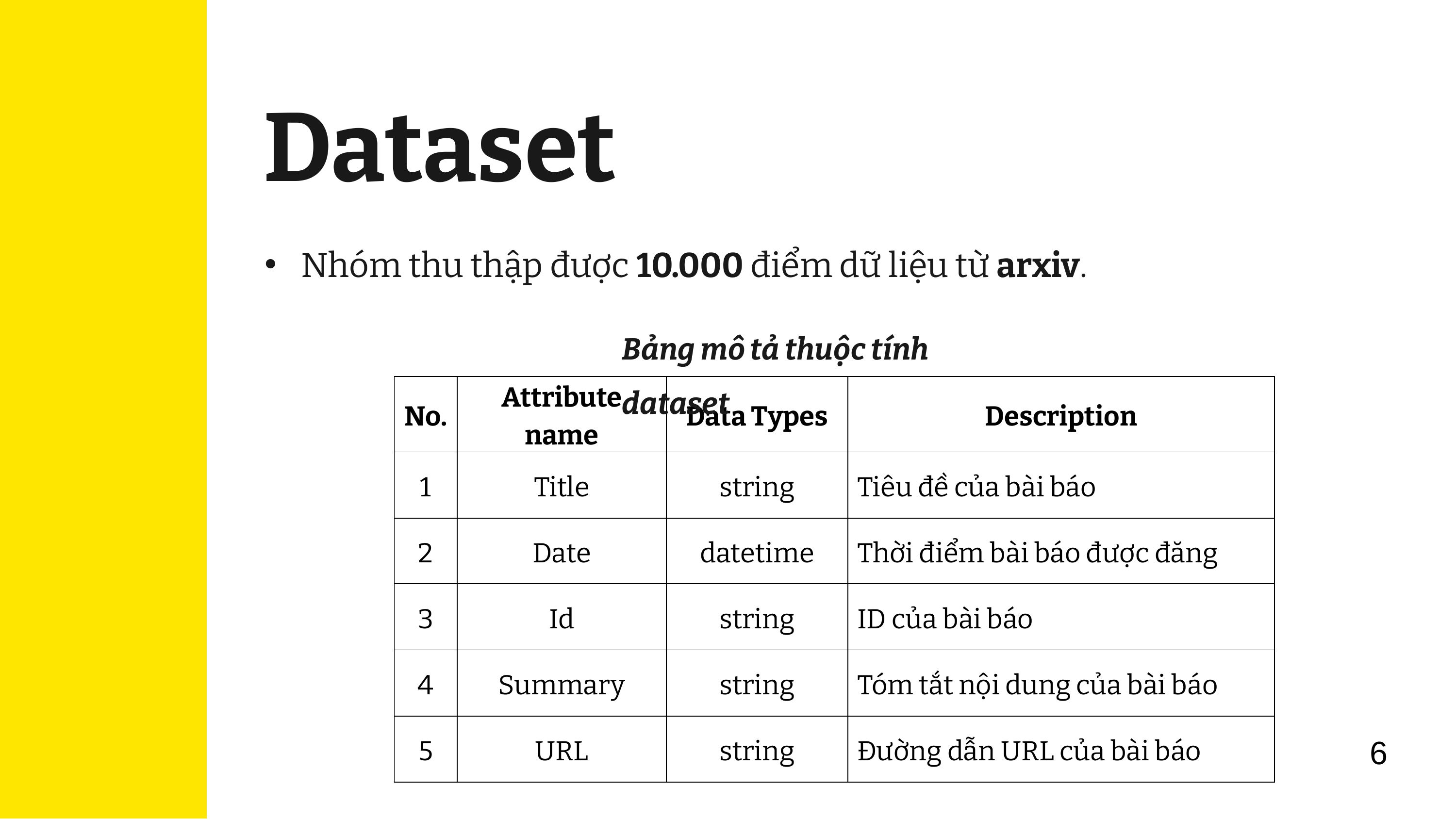

Dataset

Nhóm thu thập được 10.000 điểm dữ liệu từ arxiv.
Bảng mô tả thuộc tính dataset
| No. | Attribute name | Data Types | Description |
| --- | --- | --- | --- |
| 1 | Title | string | Tiêu đề của bài báo |
| 2 | Date | datetime | Thời điểm bài báo được đăng |
| 3 | Id | string | ID của bài báo |
| 4 | Summary | string | Tóm tắt nội dung của bài báo |
| 5 | URL | string | Đường dẫn URL của bài báo |
6